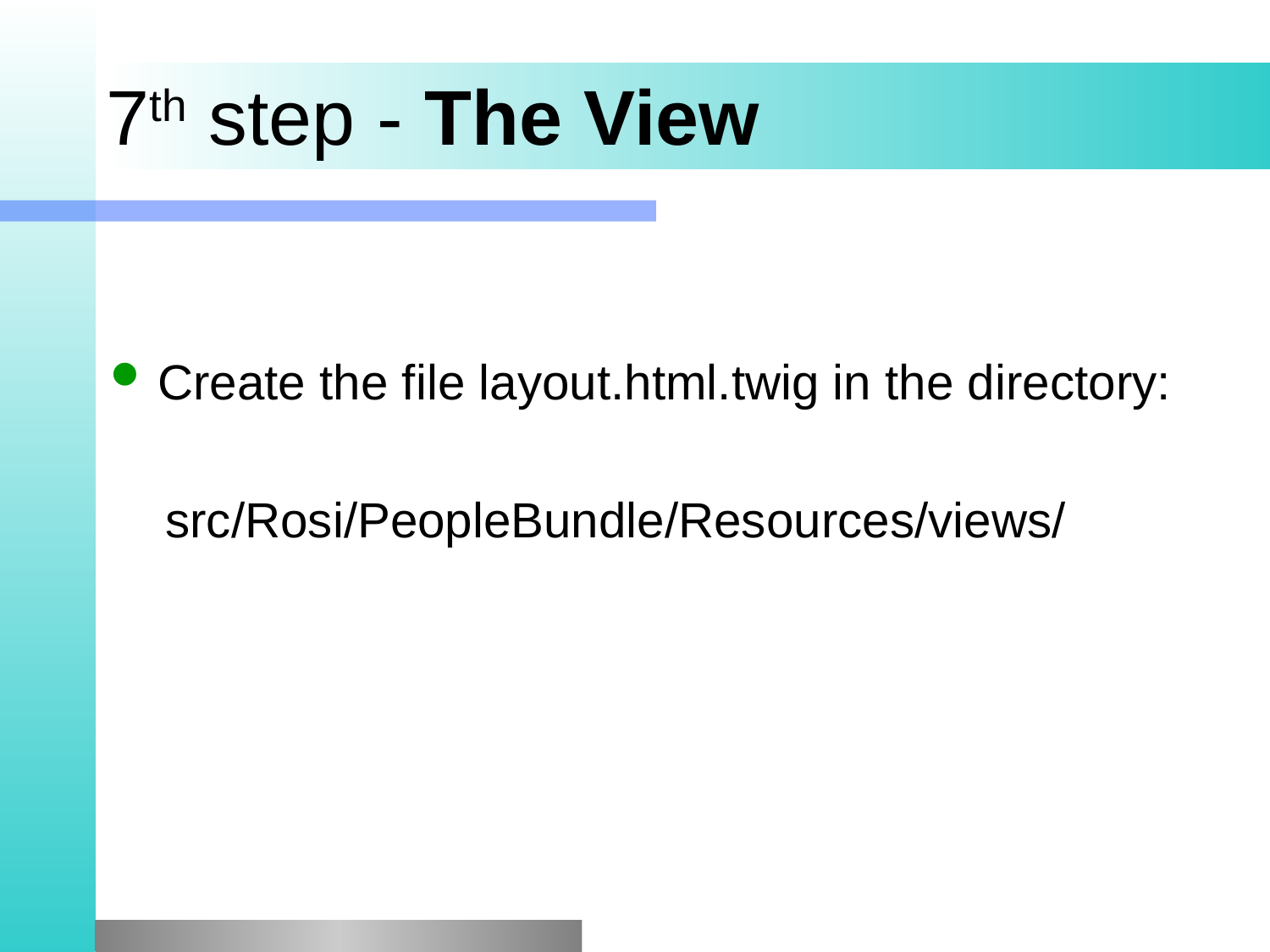

# 7th step - The View
Create the file layout.html.twig in the directory:

    src/Rosi/PeopleBundle/Resources/views/